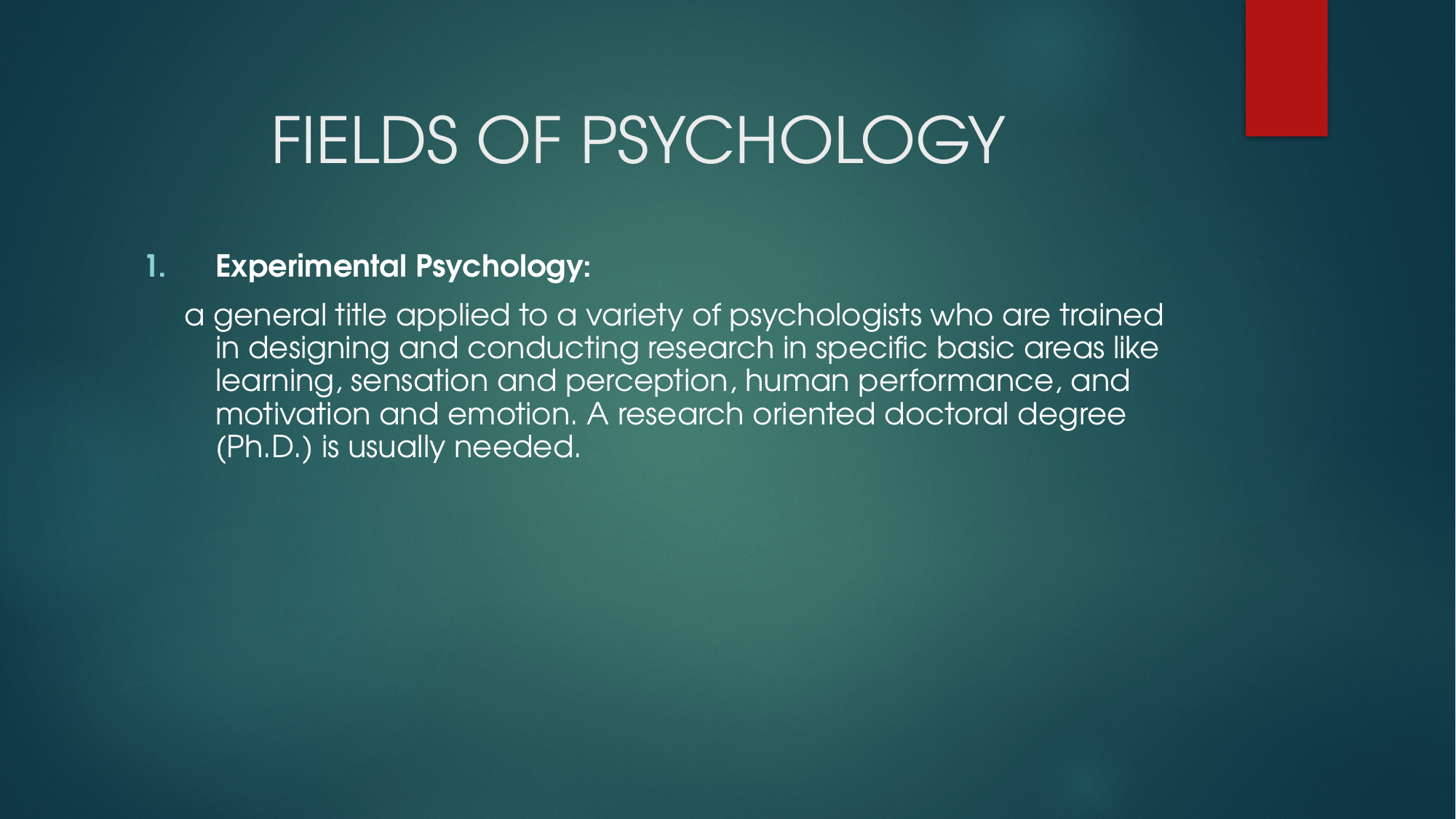

# FIELDS OF PSYCHOLOGY
Experimental Psychology:
     a general title applied to a variety of psychologists who are trained in designing and conducting research in specific basic areas like learning, sensation and perception, human performance, and motivation and emotion. A research oriented doctoral degree (Ph.D.) is usually needed.